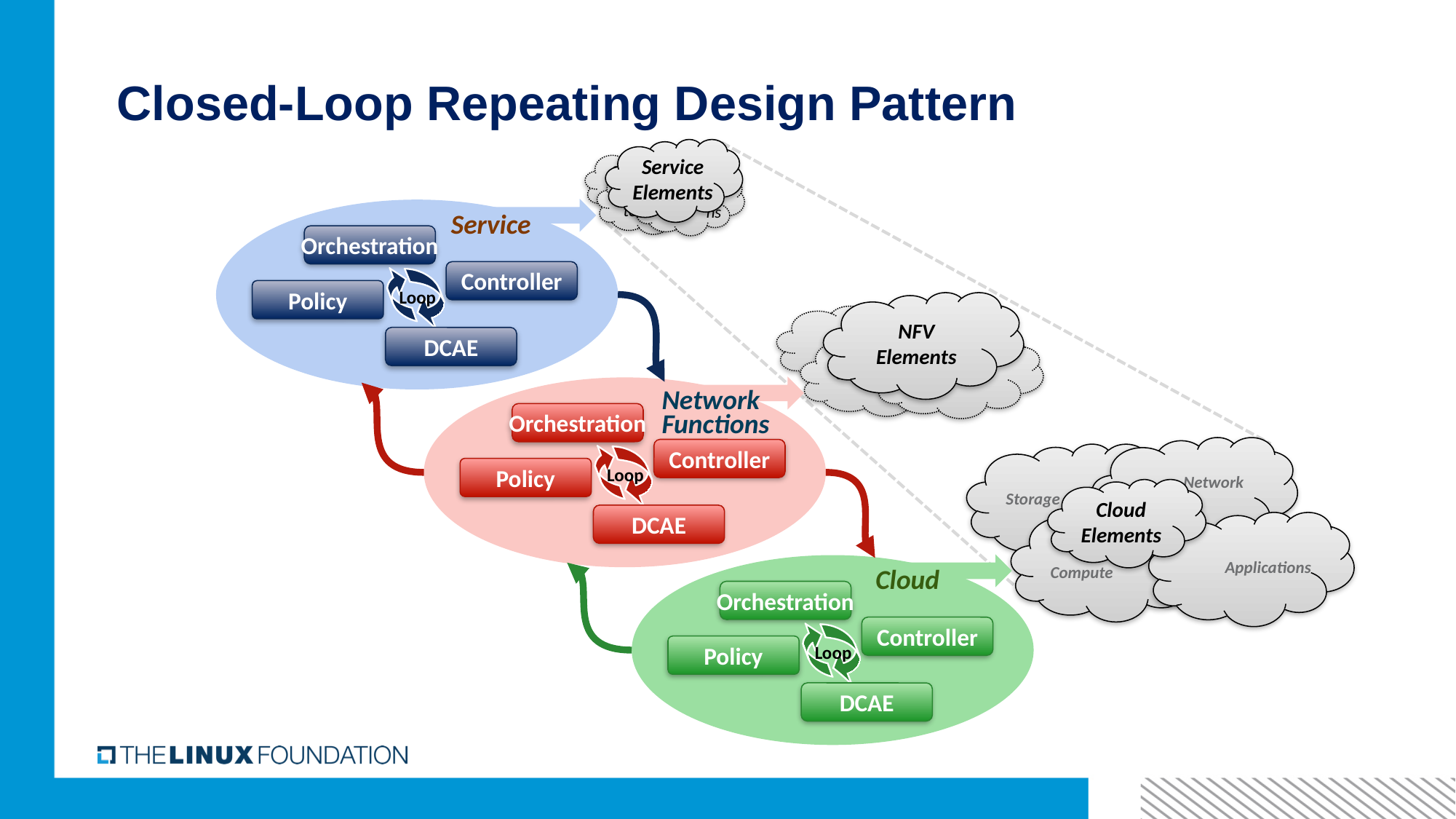

# Closed-Loop Repeating Design Pattern
Service
Elements
Storage
Compute
Applications

Service
Orchestration

Controller
Loop
Policy
NFV Elements

Compute

DCAE

Network Functions
Orchestration
Network

Storage

Compute
Applications

Controller
Loop
Policy
Cloud Elements
DCAE

Cloud
Orchestration

Controller
Loop
Policy
DCAE